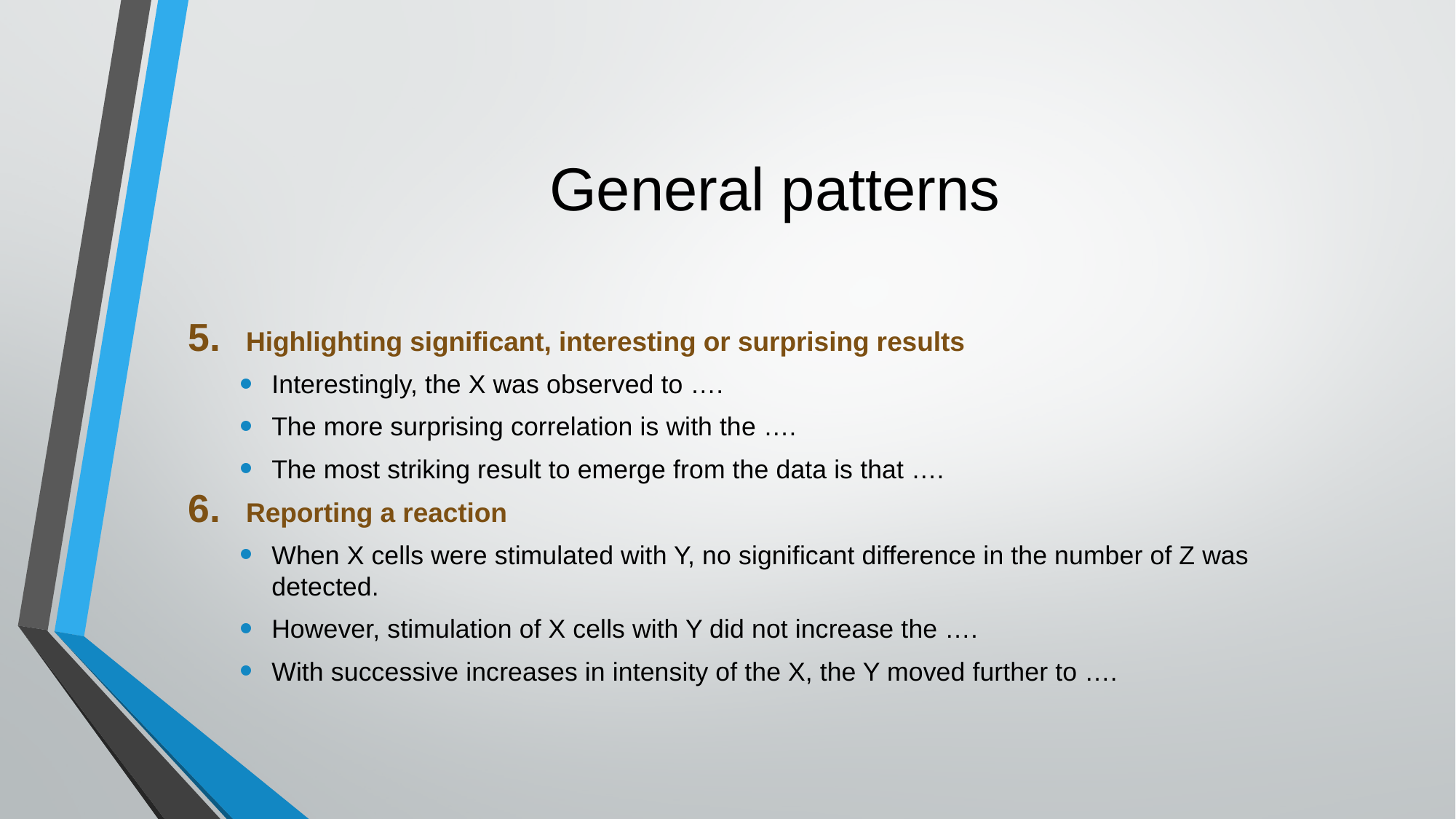

# General patterns
Highlighting significant, interesting or surprising results
Interestingly, the X was observed to ….
The more surprising correlation is with the ….
The most striking result to emerge from the data is that ….
Reporting a reaction
When X cells were stimulated with Y, no significant difference in the number of Z was detected.
However, stimulation of X cells with Y did not increase the ….
With successive increases in intensity of the X, the Y moved further to ….